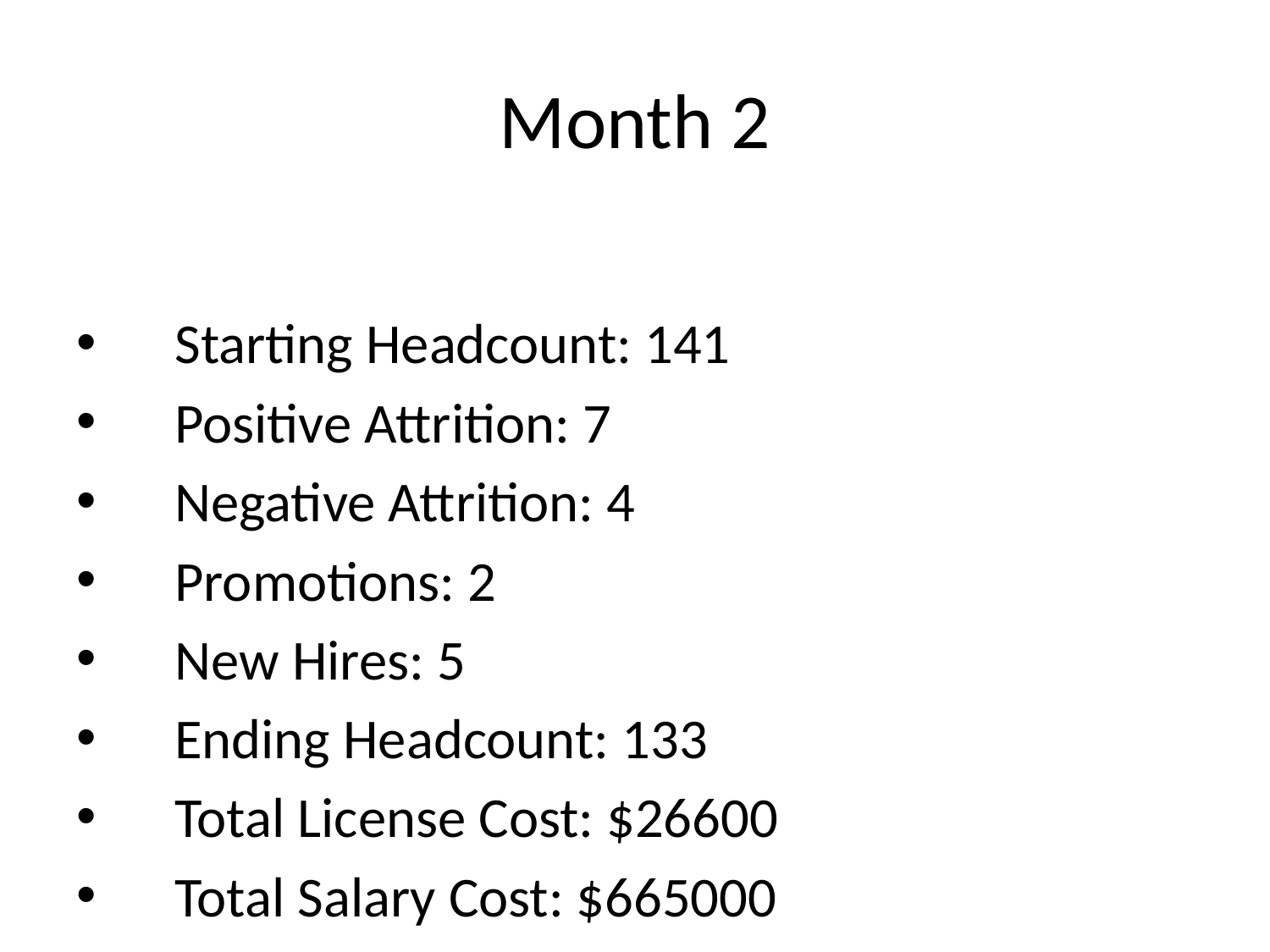

# Month 2

    Starting Headcount: 141
    Positive Attrition: 7
    Negative Attrition: 4
    Promotions: 2
    New Hires: 5
    Ending Headcount: 133
    Total License Cost: $26600
    Total Salary Cost: $665000
    Total Training Cost: $5000
    Risks: Understaffed